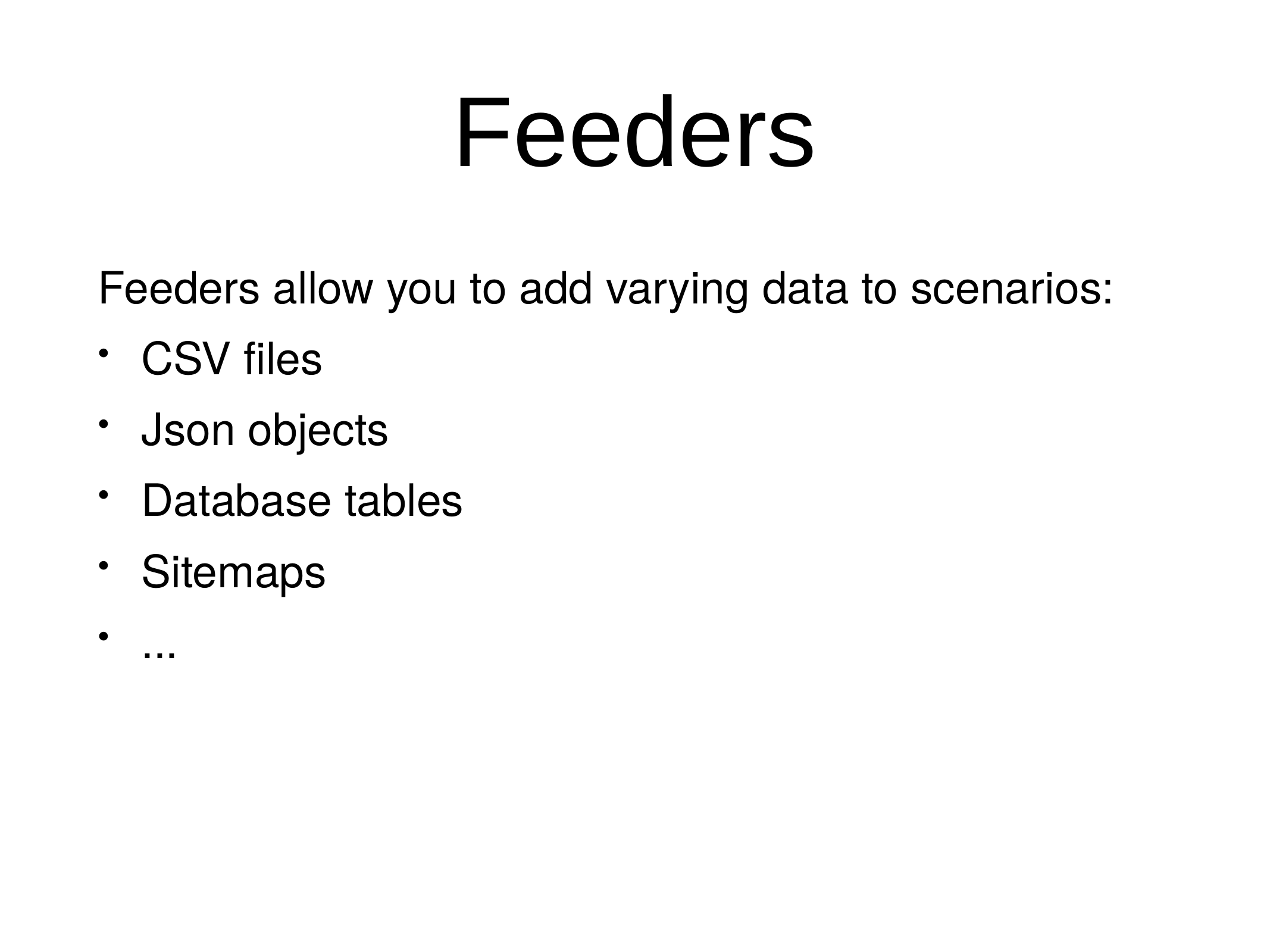

# Feeders
Feeders allow you to add varying data to scenarios:
CSV files
Json objects
Database tables
Sitemaps
...